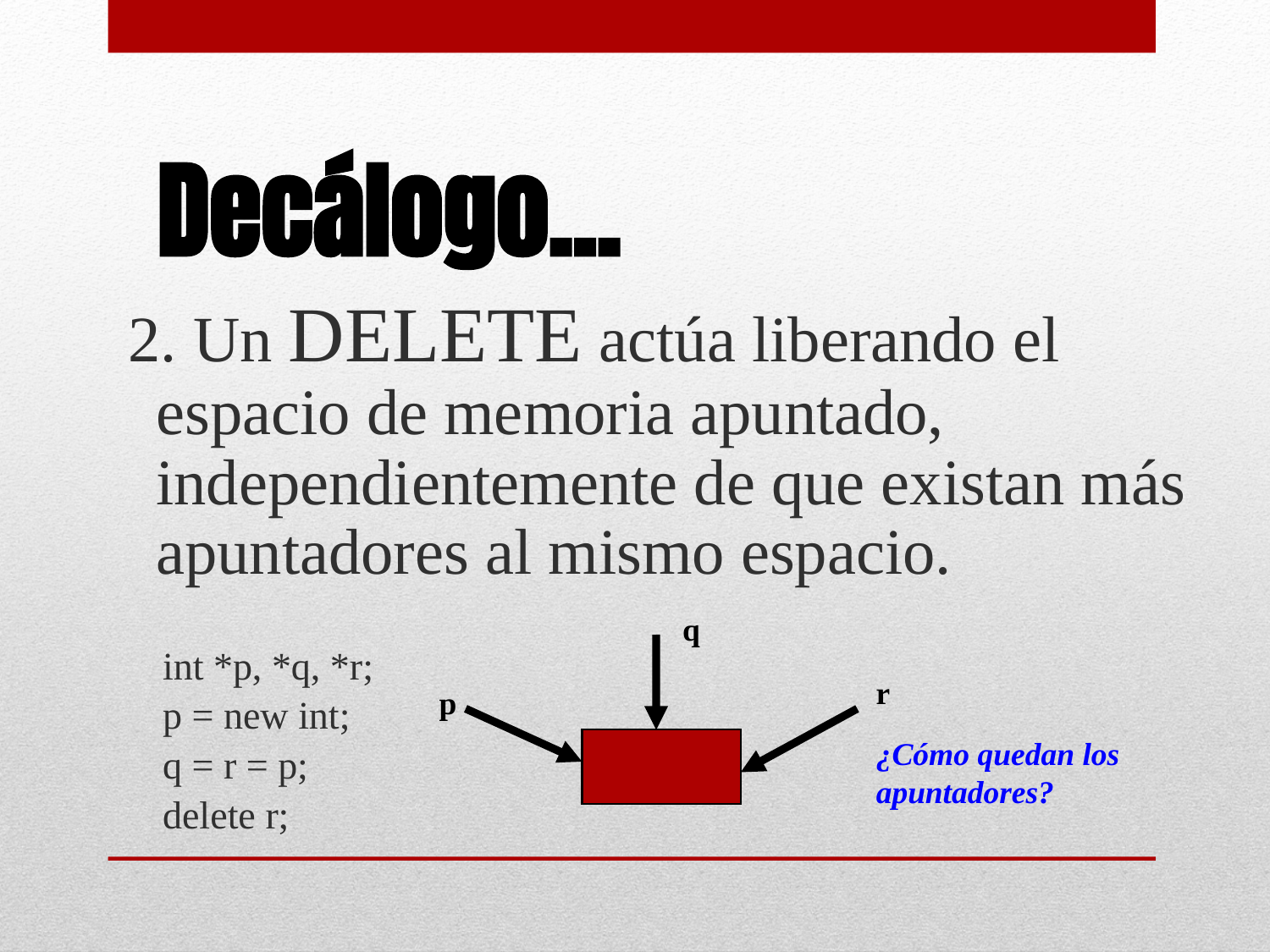

# Decálogo...
 2. Un DELETE actúa liberando el espacio de memoria apuntado, independientemente de que existan más apuntadores al mismo espacio.

int *p, *q, *r;
p = new int;
q = r = p;
delete r;
q

r
p

¿Cómo quedan los apuntadores?